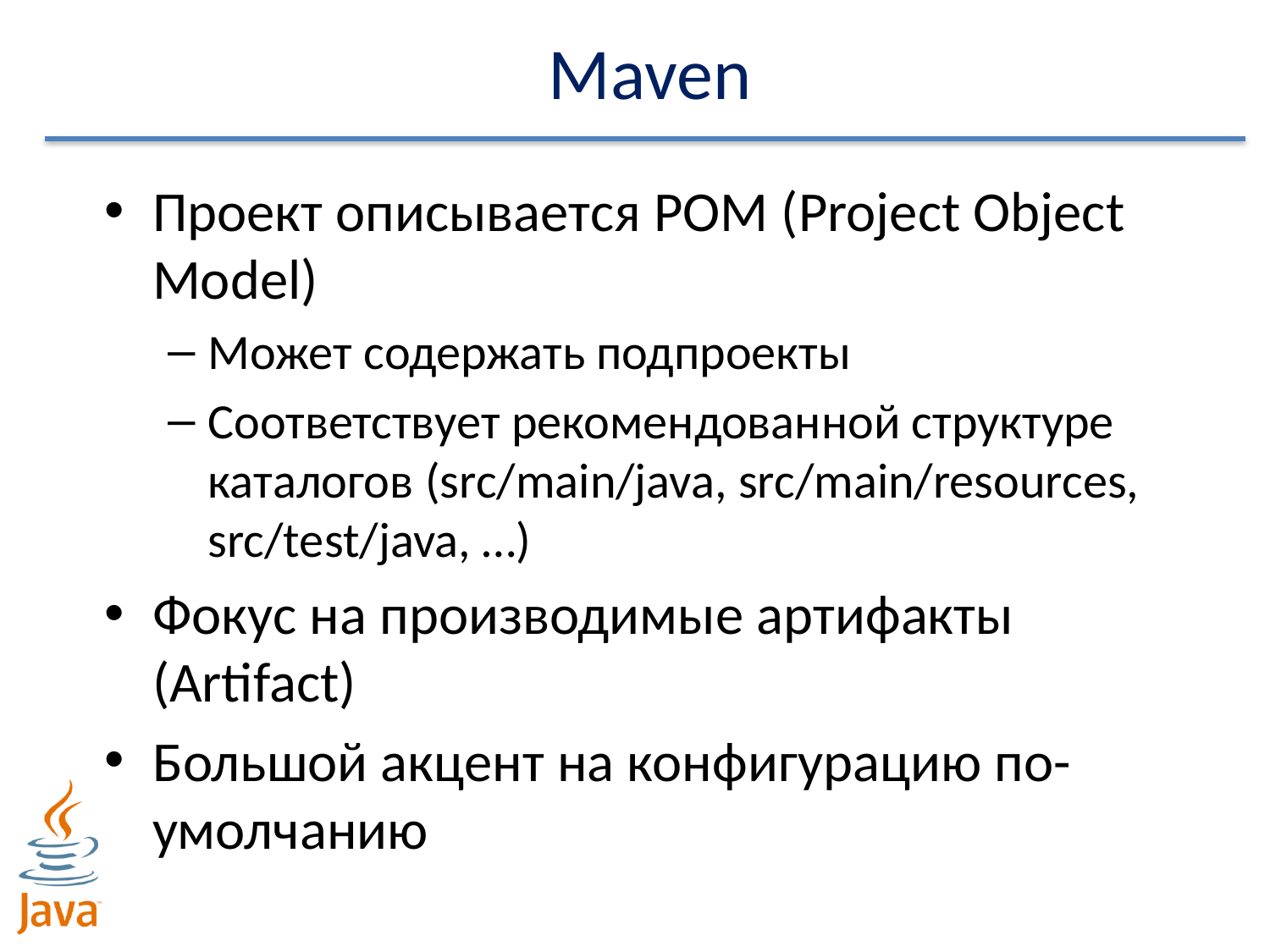

# Maven
Проект описывается POM (Project Object Model)
Может содержать подпроекты
Соответствует рекомендованной структуре каталогов (src/main/java, src/main/resources, src/test/java, …)
Фокус на производимые артифакты (Artifact)
Большой акцент на конфигурацию по-умолчанию